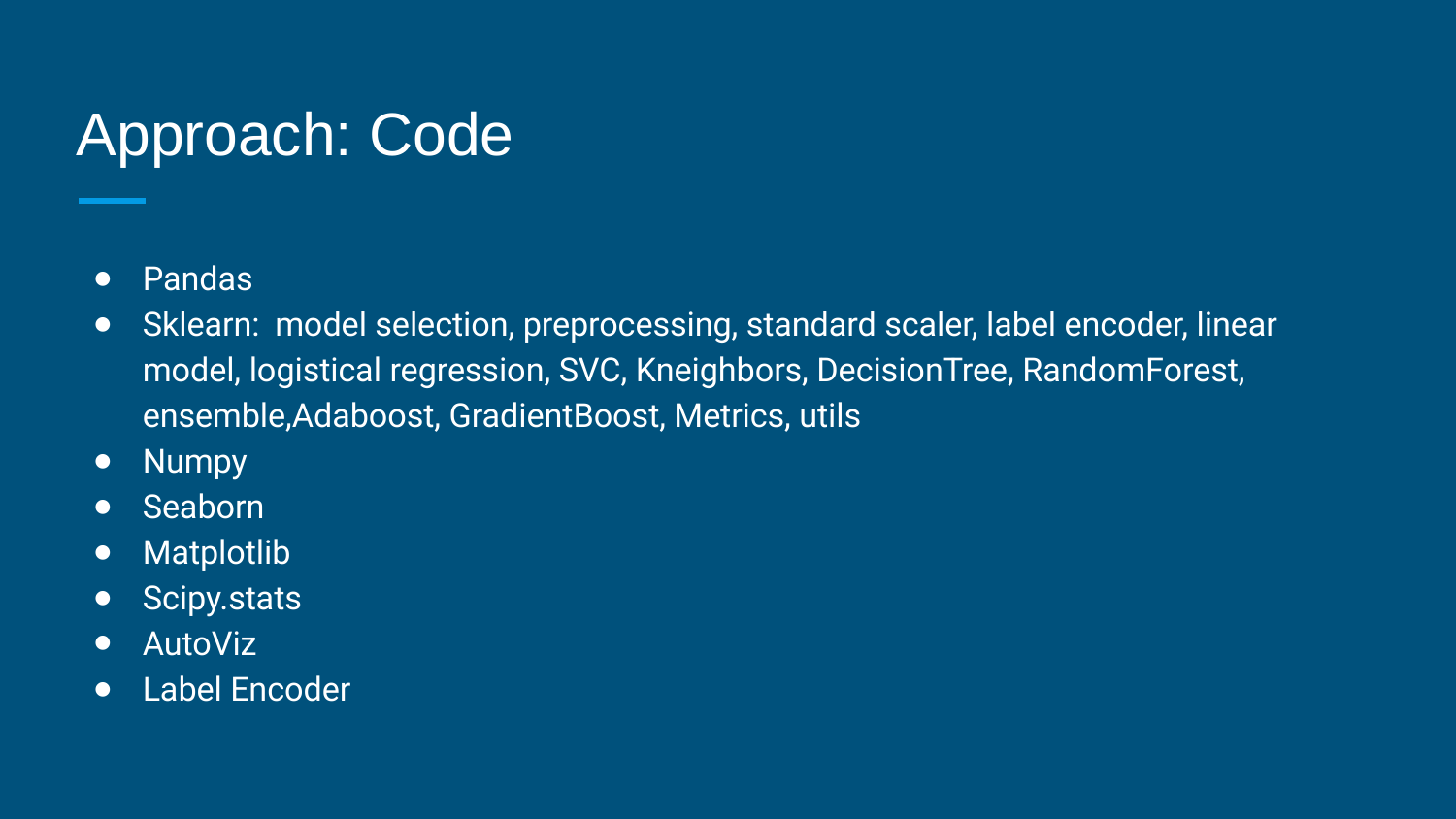

# Approach: Code
Pandas
Sklearn:	model selection, preprocessing, standard scaler, label encoder, linear model, logistical regression, SVC, Kneighbors, DecisionTree, RandomForest, ensemble,Adaboost, GradientBoost, Metrics, utils
Numpy
Seaborn
Matplotlib
Scipy.stats
AutoViz
Label Encoder